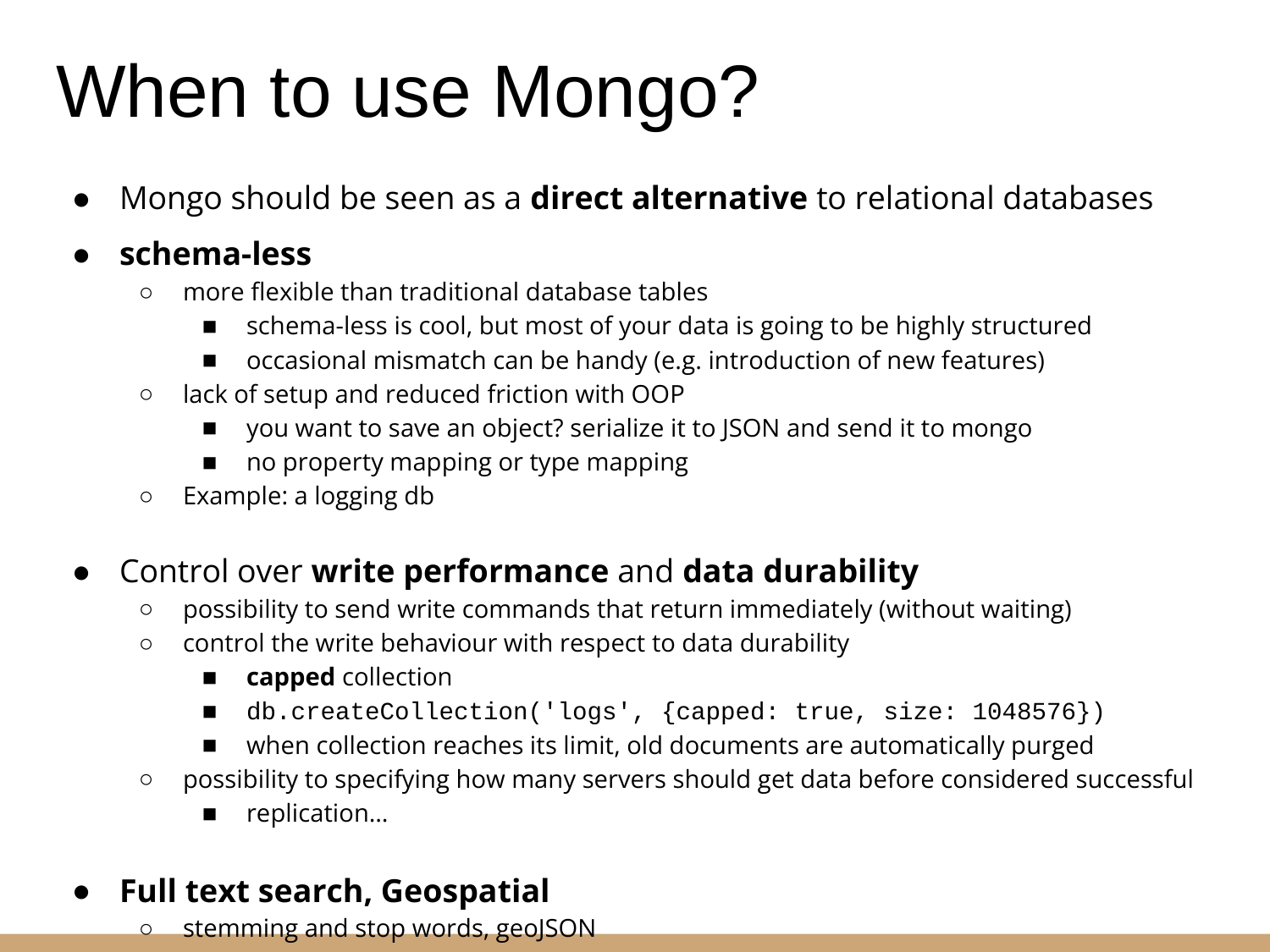

# When to use Mongo?
Mongo should be seen as a direct alternative to relational databases

schema-less
more flexible than traditional database tables
schema-less is cool, but most of your data is going to be highly structured
occasional mismatch can be handy (e.g. introduction of new features)
lack of setup and reduced friction with OOP
you want to save an object? serialize it to JSON and send it to mongo
no property mapping or type mapping
Example: a logging db

Control over write performance and data durability
possibility to send write commands that return immediately (without waiting)
control the write behaviour with respect to data durability
capped collection
db.createCollection('logs', {capped: true, size: 1048576})
when collection reaches its limit, old documents are automatically purged
possibility to specifying how many servers should get data before considered successful
replication…

Full text search, Geospatial
stemming and stop words, geoJSON